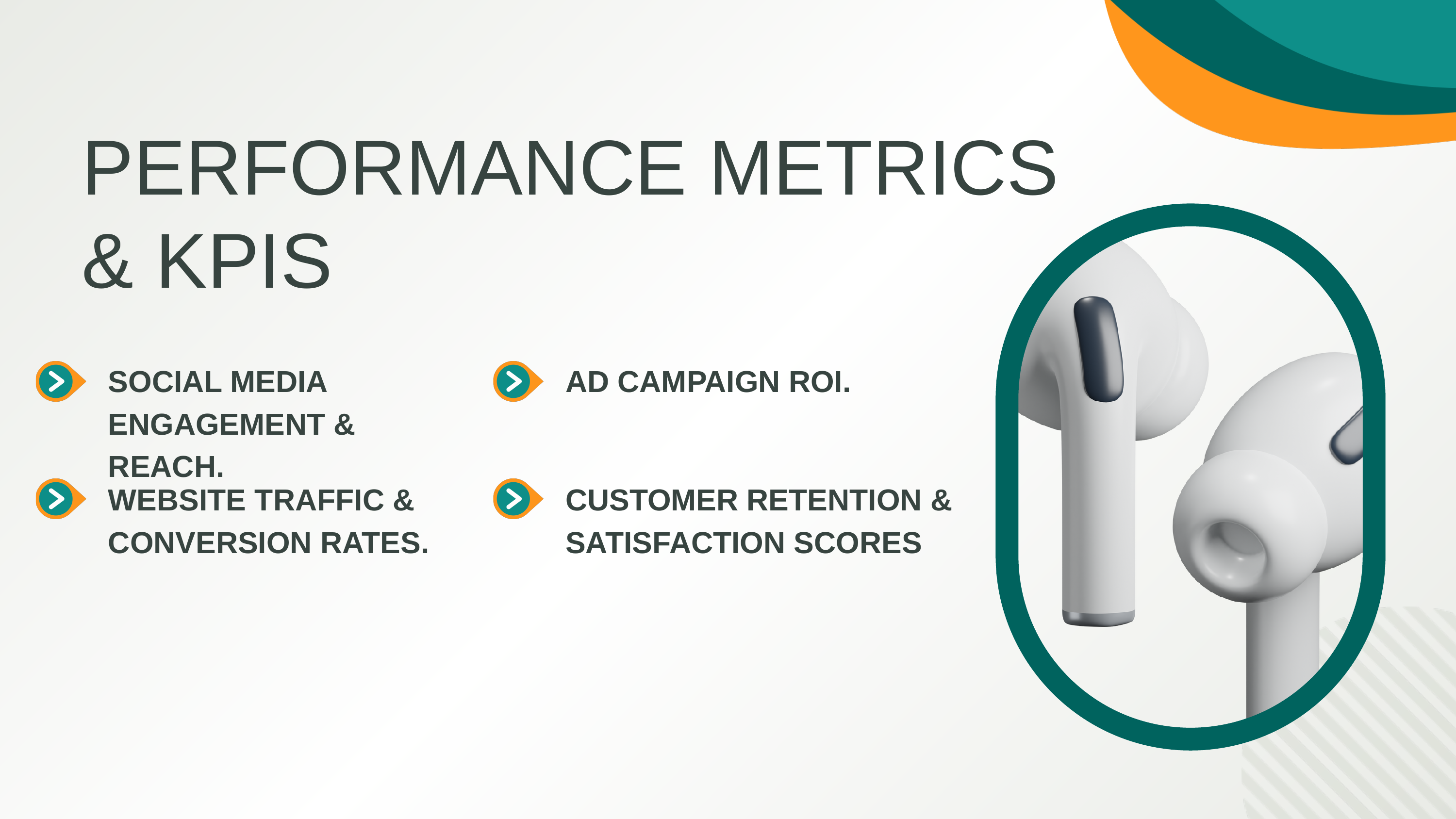

PERFORMANCE METRICS & KPIS

SOCIAL MEDIA ENGAGEMENT & REACH.
AD CAMPAIGN ROI.

WEBSITE TRAFFIC & CONVERSION RATES.
CUSTOMER RETENTION & SATISFACTION SCORES